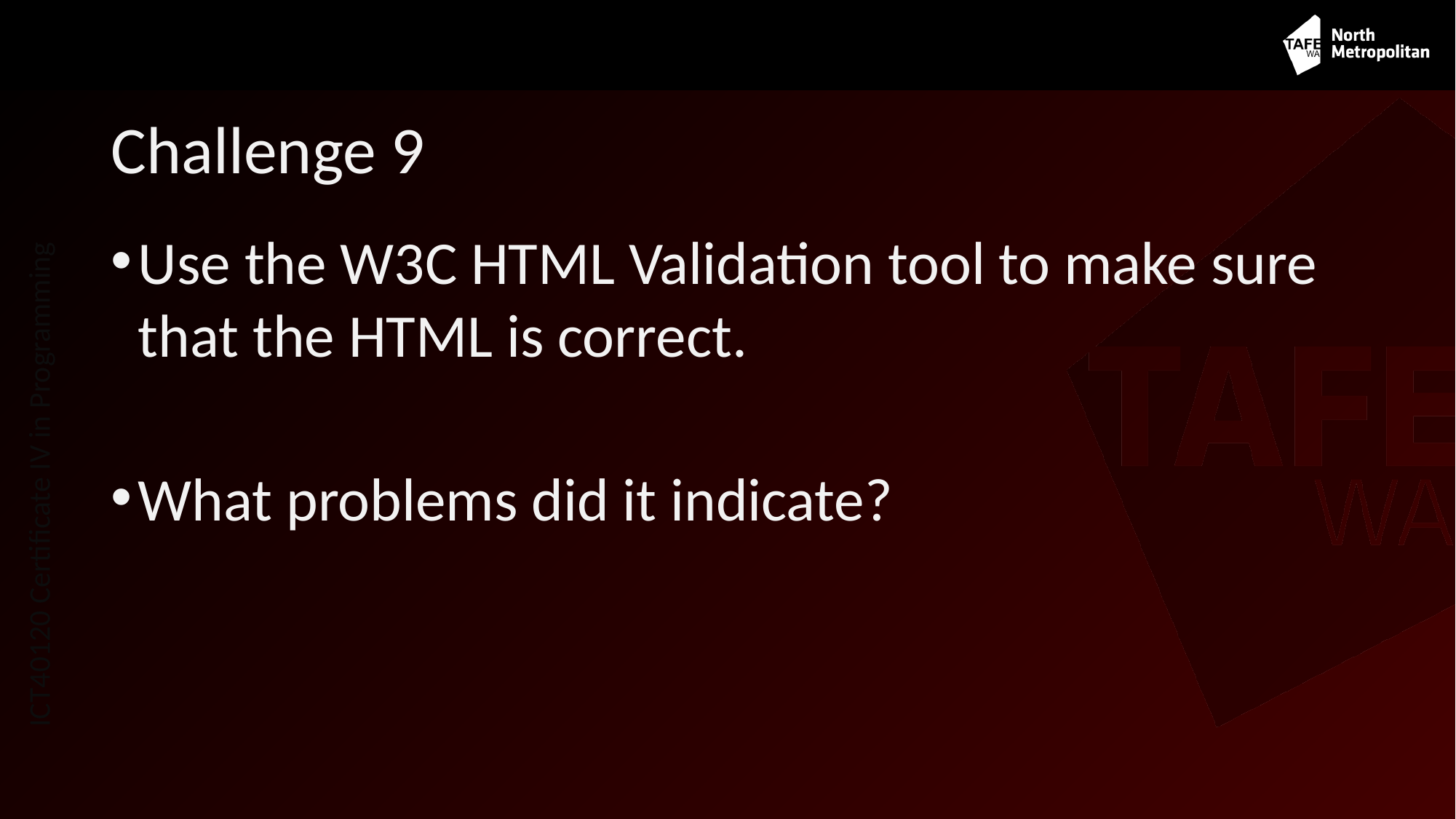

# Challenge 9
Use the W3C HTML Validation tool to make sure that the HTML is correct.

What problems did it indicate?